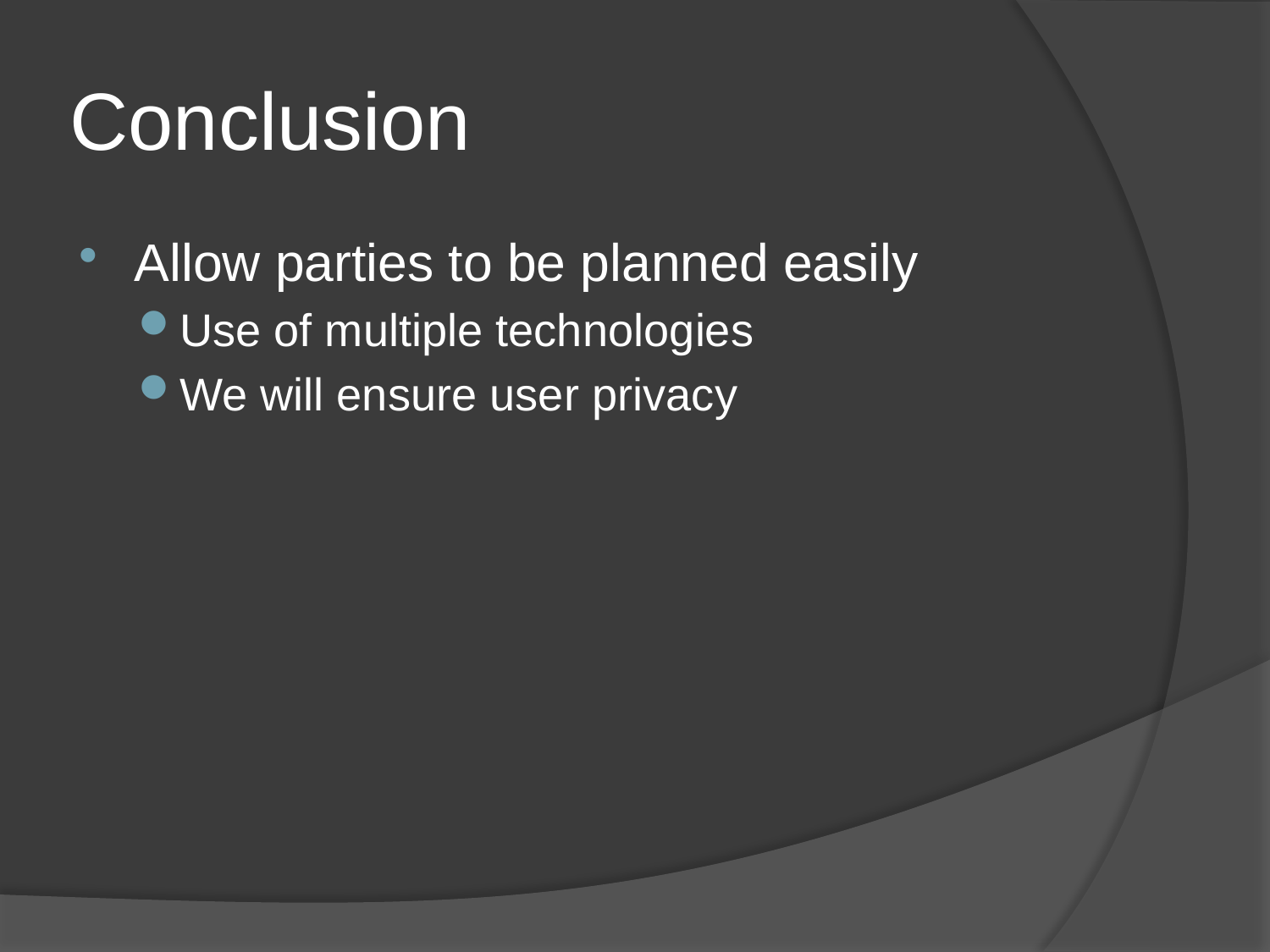

# Conclusion
Allow parties to be planned easily
Use of multiple technologies
We will ensure user privacy